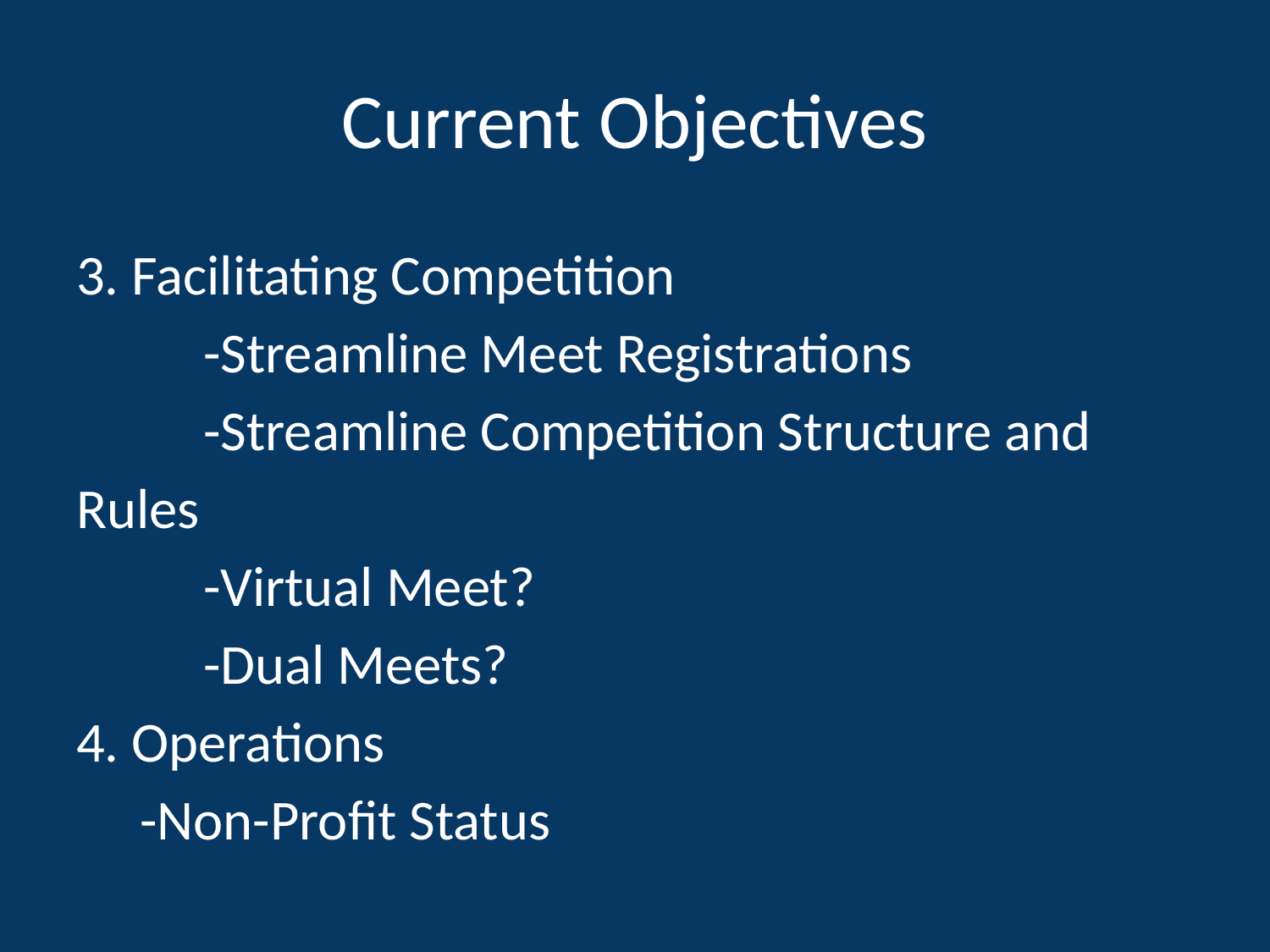

# Current Objectives
3. Facilitating Competition
	-Streamline Meet Registrations
	-Streamline Competition Structure and Rules
	-Virtual Meet?
	-Dual Meets?
4. Operations
-Non-Profit Status